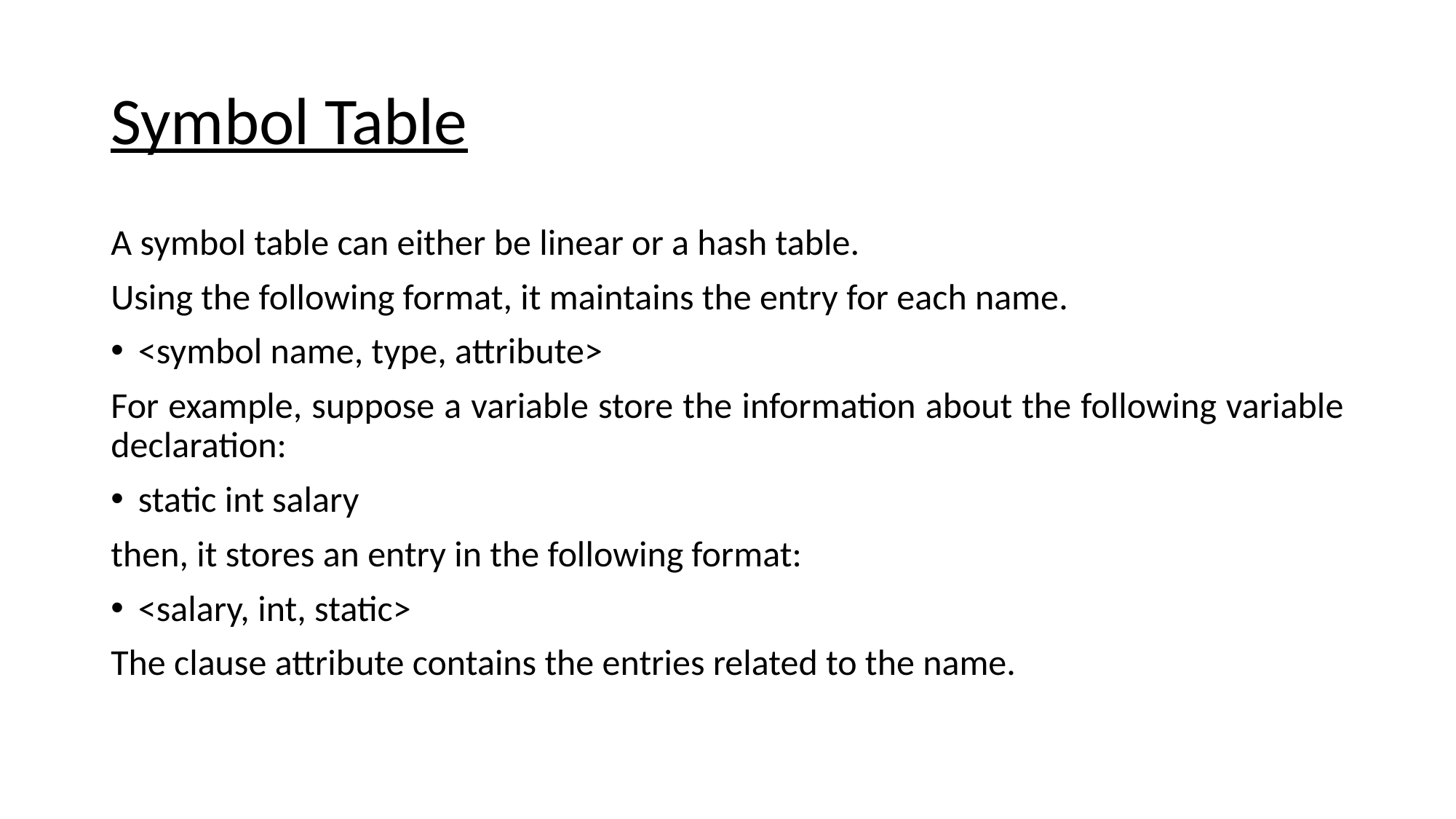

# Symbol Table
A symbol table can either be linear or a hash table.
Using the following format, it maintains the entry for each name.
<symbol name, type, attribute>
For example, suppose a variable store the information about the following variable declaration:
static int salary
then, it stores an entry in the following format:
<salary, int, static>
The clause attribute contains the entries related to the name.